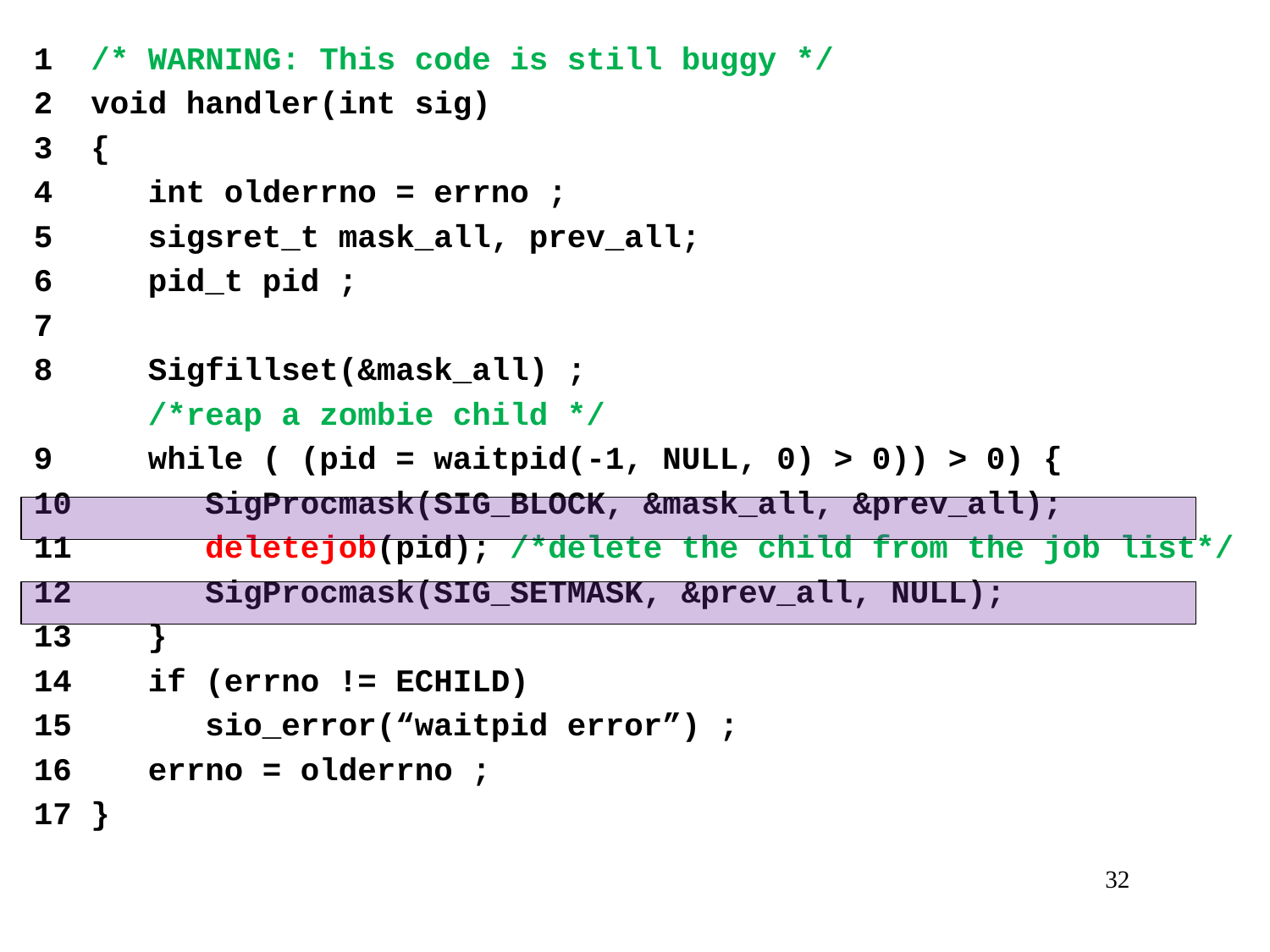

1  /* WARNING: This code is still buggy */
2  void handler(int sig)
3  {
4     int olderrno = errno ;
5     sigsret_t mask_all, prev_all;
6     pid_t pid ;
7
8     Sigfillset(&mask_all) ;
      /*reap a zombie child */
9     while ( (pid = waitpid(-1, NULL, 0) > 0)) > 0) {
10       SigProcmask(SIG_BLOCK, &mask_all, &prev_all);
11       deletejob(pid); /*delete the child from the job list*/
12       SigProcmask(SIG_SETMASK, &prev_all, NULL);
13    }
14    if (errno != ECHILD)
15       sio_error(“waitpid error”) ;
16    errno = olderrno ;
17 }
# Nasty Concurrency Bugs

32